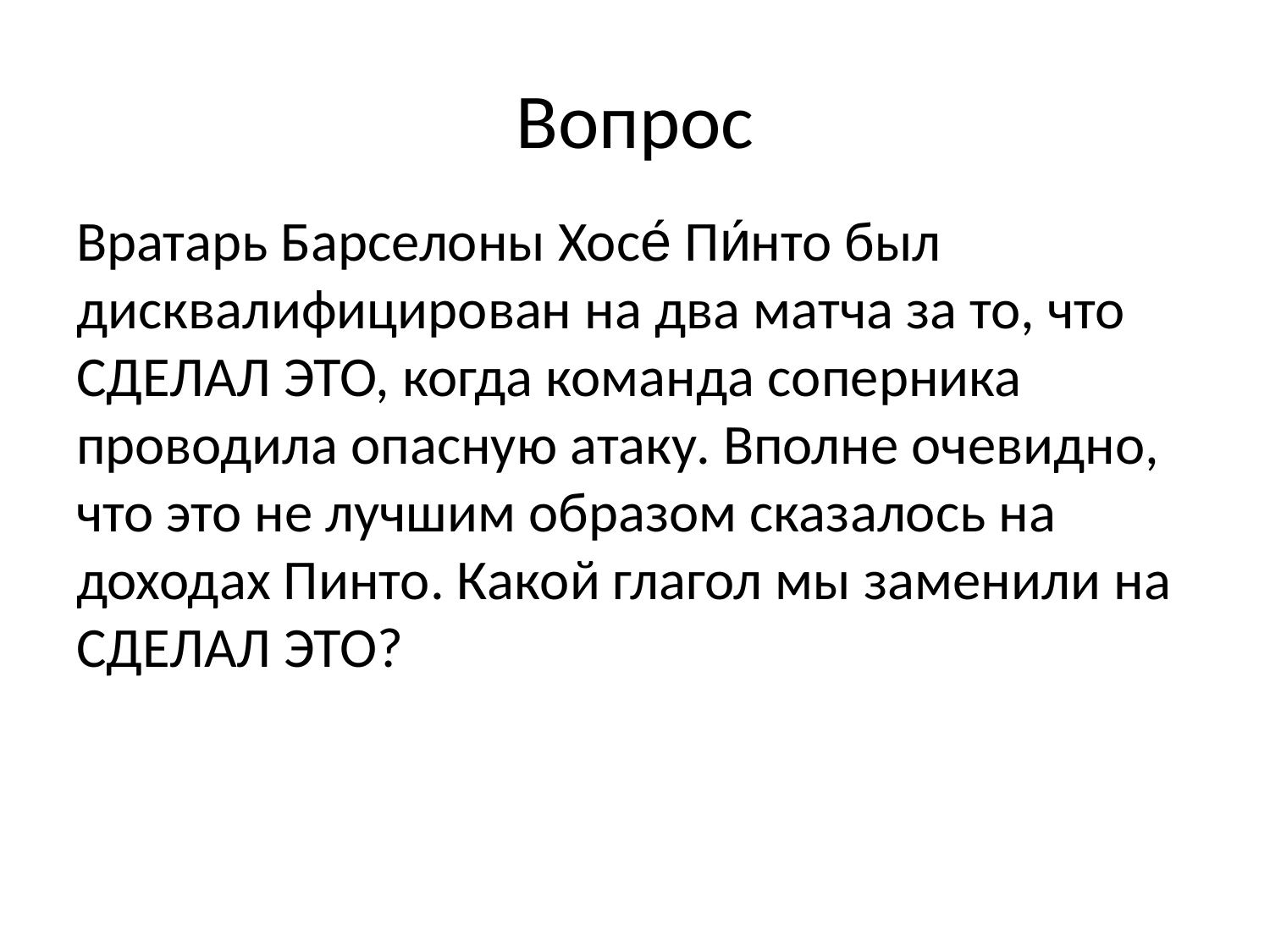

# Вопрос
Вратарь Барселоны Хосе́ Пи́нто был дисквалифицирован на два матча за то, что СДЕЛАЛ ЭТО, когда команда соперника проводила опасную атаку. Вполне очевидно, что это не лучшим образом сказалось на доходах Пинто. Какой глагол мы заменили на СДЕЛАЛ ЭТО?